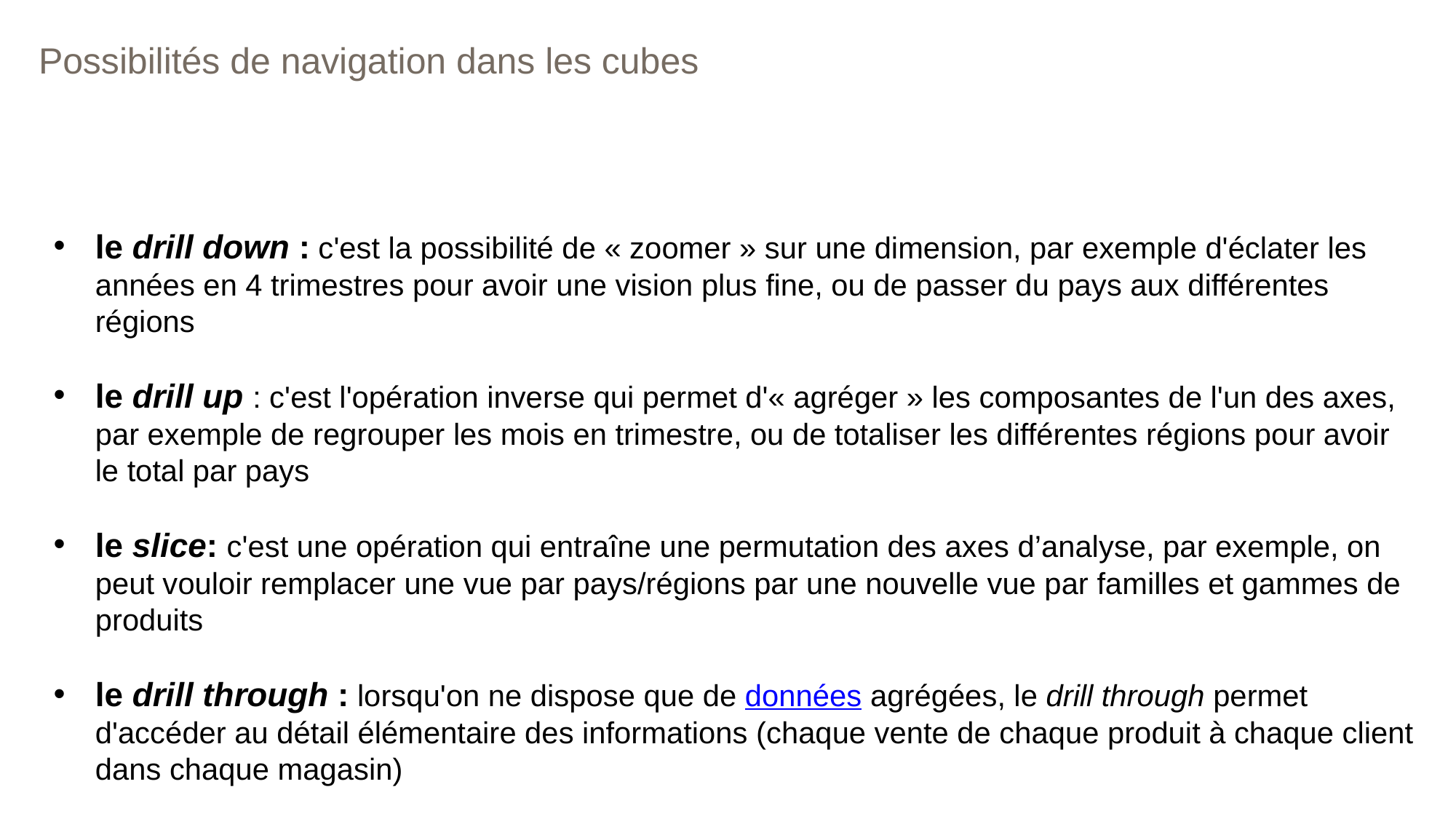

Possibilités de navigation dans les cubes
le drill down : c'est la possibilité de « zoomer » sur une dimension, par exemple d'éclater les années en 4 trimestres pour avoir une vision plus fine, ou de passer du pays aux différentes régions

le drill up : c'est l'opération inverse qui permet d'« agréger » les composantes de l'un des axes, par exemple de regrouper les mois en trimestre, ou de totaliser les différentes régions pour avoir le total par pays

le slice: c'est une opération qui entraîne une permutation des axes d’analyse, par exemple, on peut vouloir remplacer une vue par pays/régions par une nouvelle vue par familles et gammes de produits

le drill through : lorsqu'on ne dispose que de données agrégées, le drill through permet d'accéder au détail élémentaire des informations (chaque vente de chaque produit à chaque client dans chaque magasin)